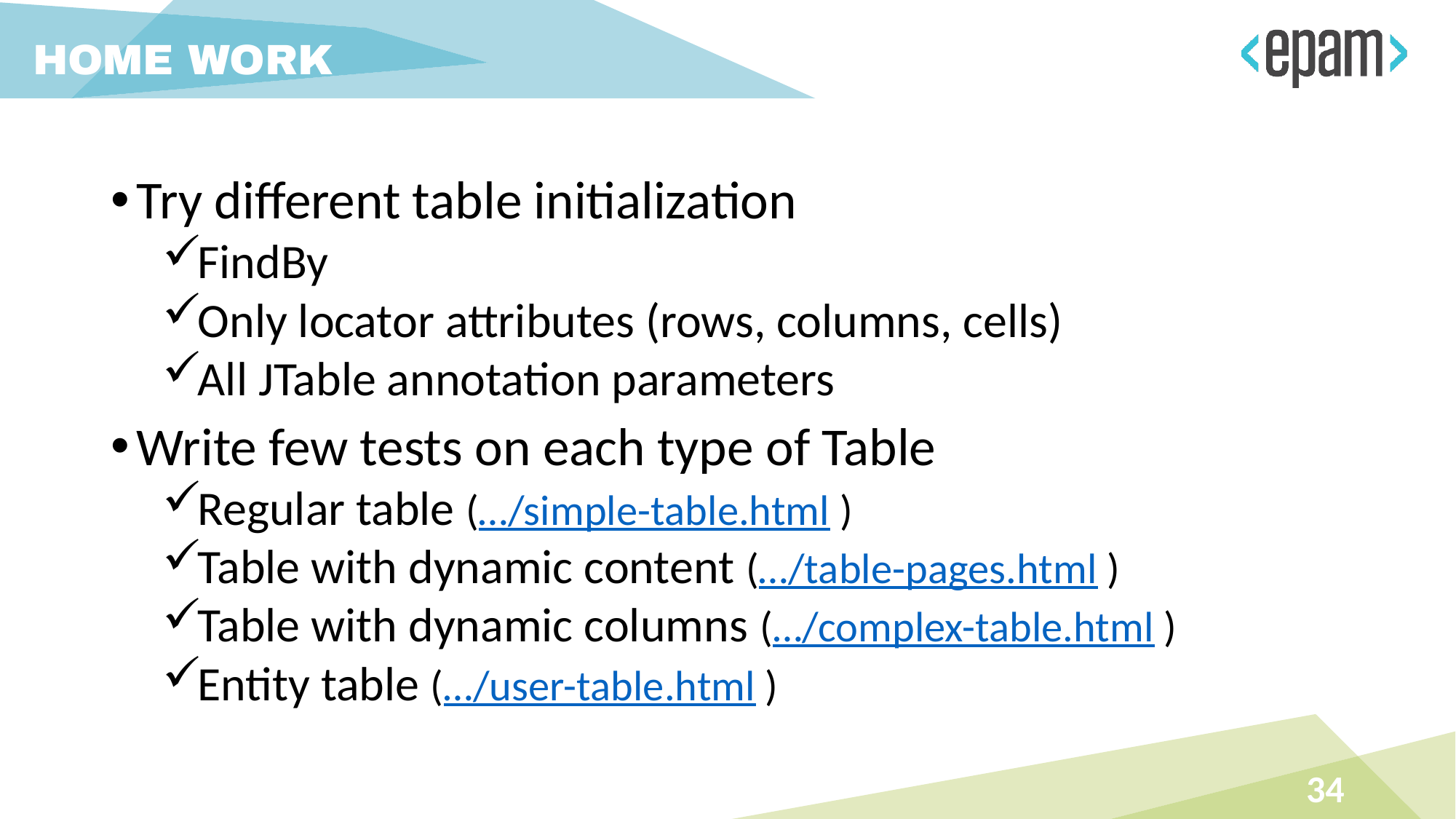

HOME WORK
Try different table initialization
FindBy
Only locator attributes (rows, columns, cells)
All JTable annotation parameters
Write few tests on each type of Table
Regular table (…/simple-table.html )
Table with dynamic content (…/table-pages.html )
Table with dynamic columns (…/complex-table.html )
Entity table (…/user-table.html )

34